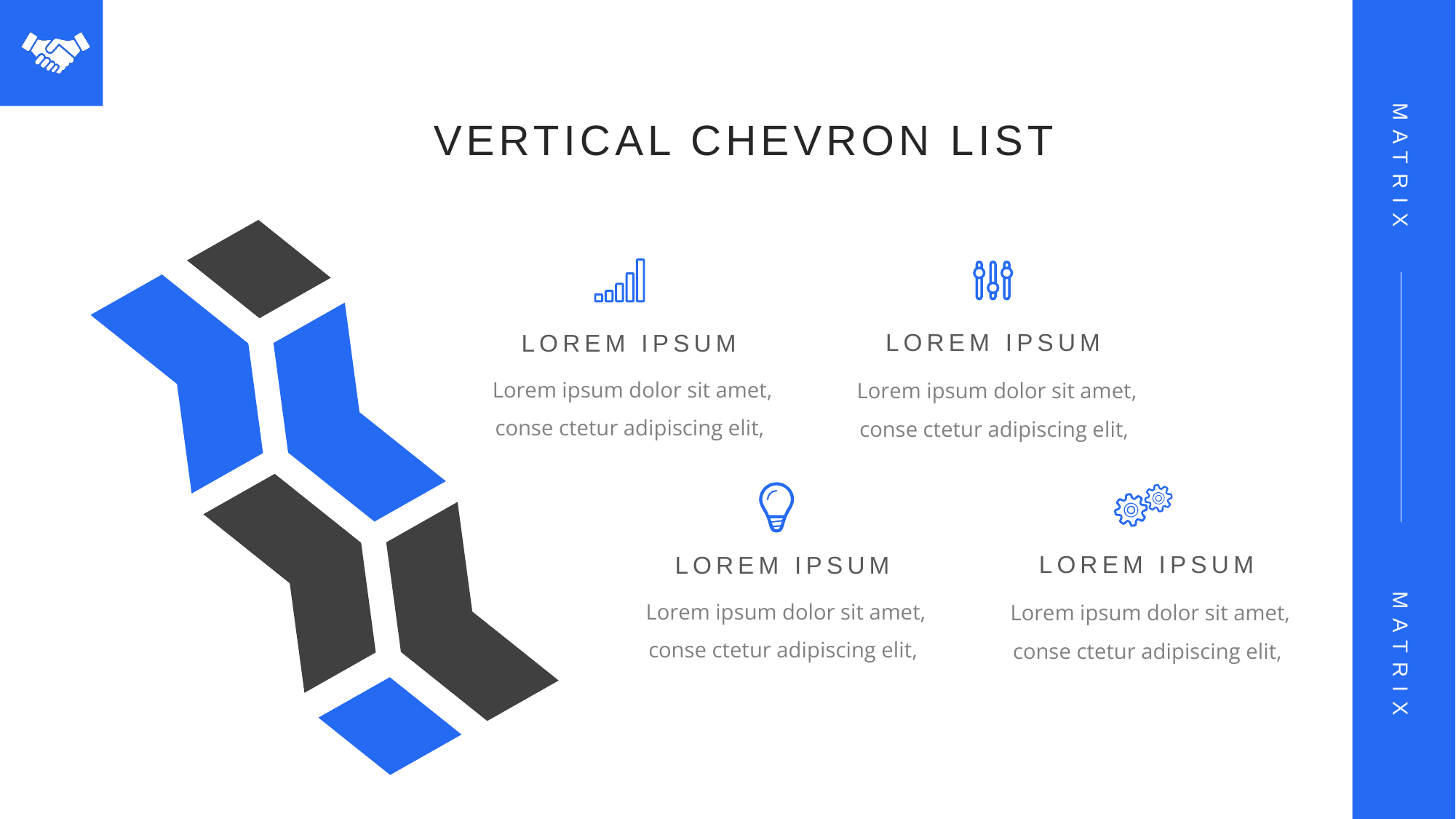

VERTICAL CHEVRON LIST

LOREM IPSUM
LOREM IPSUM
Lorem ipsum dolor sit amet, conse ctetur adipiscing elit,
Lorem ipsum dolor sit amet, conse ctetur adipiscing elit,

LOREM IPSUM
LOREM IPSUM
Lorem ipsum dolor sit amet, conse ctetur adipiscing elit,
Lorem ipsum dolor sit amet, conse ctetur adipiscing elit,